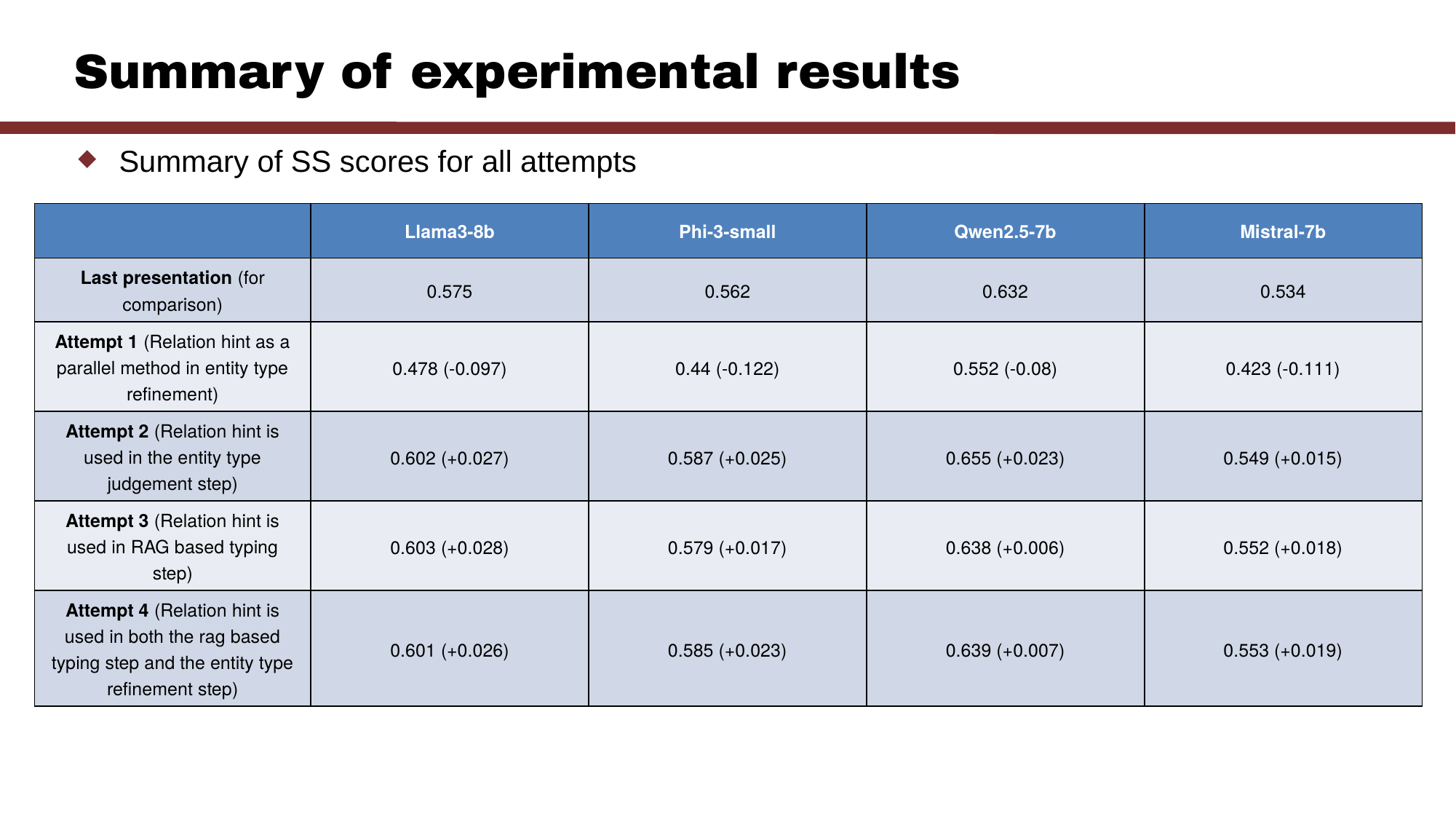

# Summary of experimental results
Summary of SS scores for all attempts

|  | Llama3-8b | Phi-3-small | Qwen2.5-7b | Mistral-7b |
| --- | --- | --- | --- | --- |
| Last presentation (for comparison) | 0.575 | 0.562 | 0.632 | 0.534 |
| Attempt 1 (Relation hint as a parallel method in entity type refinement) | 0.478 (-0.097) | 0.44 (-0.122) | 0.552 (-0.08) | 0.423 (-0.111) |
| Attempt 2 (Relation hint is used in the entity type judgement step) | 0.602 (+0.027) | 0.587 (+0.025) | 0.655 (+0.023) | 0.549 (+0.015) |
| Attempt 3 (Relation hint is used in RAG based typing step) | 0.603 (+0.028) | 0.579 (+0.017) | 0.638 (+0.006) | 0.552 (+0.018) |
| Attempt 4 (Relation hint is used in both the rag based typing step and the entity type refinement step) | 0.601 (+0.026) | 0.585 (+0.023) | 0.639 (+0.007) | 0.553 (+0.019) |
18